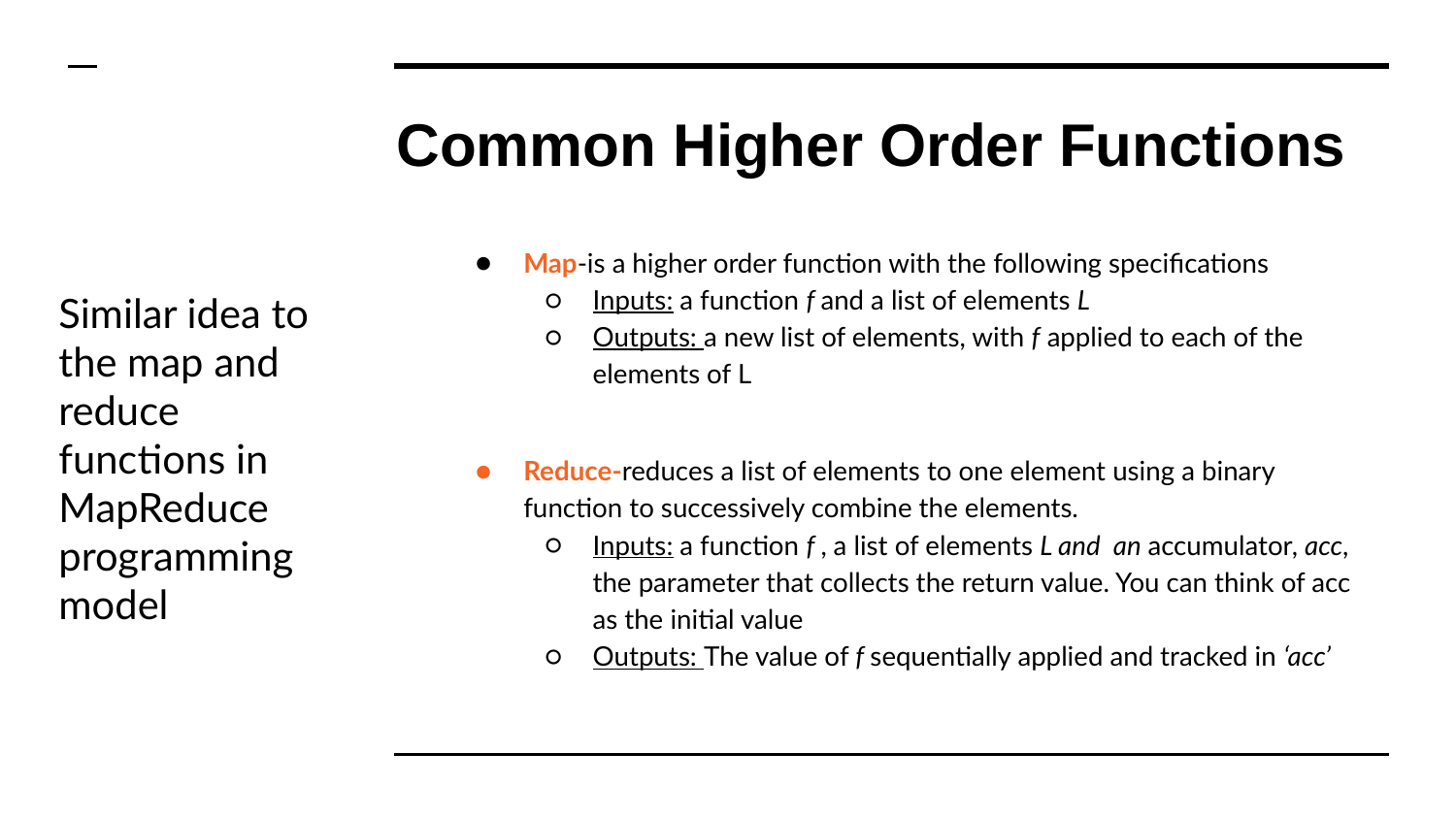

# Common Higher Order Functions
Map-is a higher order function with the following specifications
Inputs: a function f and a list of elements L
Outputs: a new list of elements, with f applied to each of the elements of L

Reduce-reduces a list of elements to one element using a binary function to successively combine the elements.
Inputs: a function f , a list of elements L and  an accumulator, acc, the parameter that collects the return value. You can think of acc as the initial value
Outputs: The value of f sequentially applied and tracked in ‘acc’
Similar idea to the map and reduce functions in MapReduce programming model